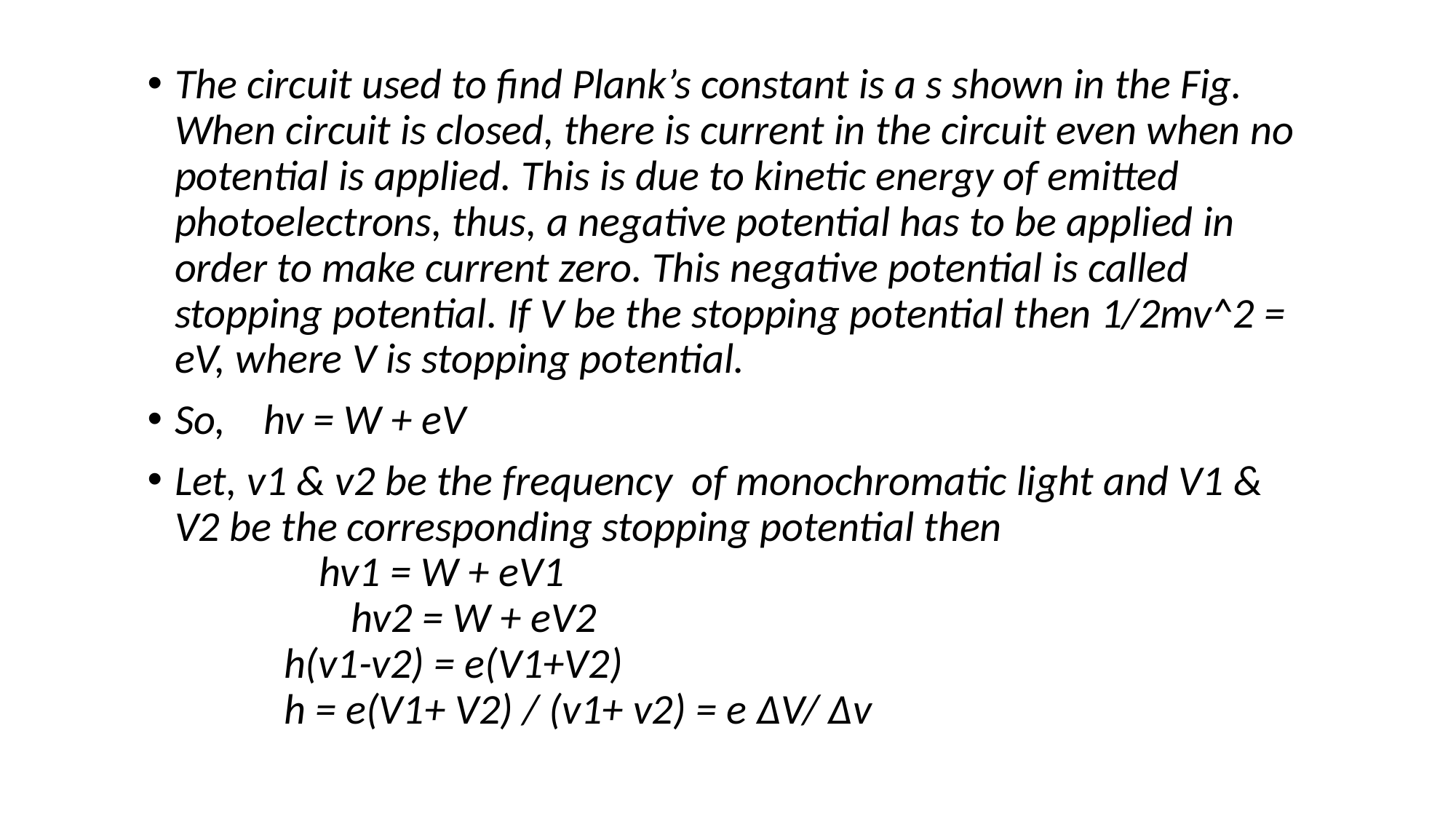

#
The circuit used to find Plank’s constant is a s shown in the Fig. When circuit is closed, there is current in the circuit even when no potential is applied. This is due to kinetic energy of emitted photoelectrons, thus, a negative potential has to be applied in order to make current zero. This negative potential is called stopping potential. If V be the stopping potential then 1/2mv^2 = eV, where V is stopping potential.
So,    hv = W + eV
Let, v1 & v2 be the frequency  of monochromatic light and V1 & V2 be the corresponding stopping potential then
               hv1 = W + eV1
	       hv2 = W + eV2
	h(v1-v2) = e(V1+V2)
	h = e(V1+ V2) / (v1+ v2) = e ΔV/ Δv